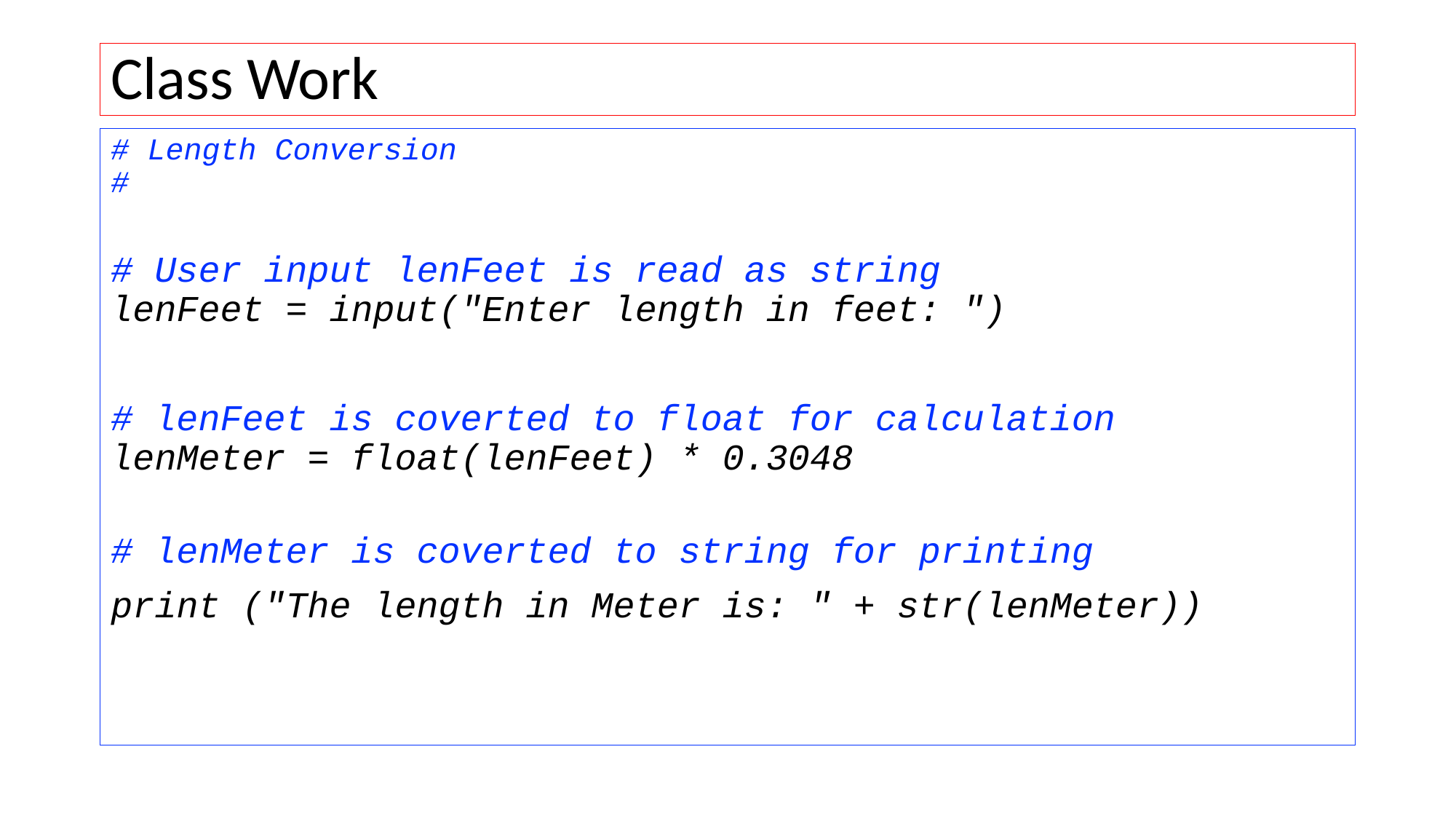

# Class Work
# Length Conversion #
# User input lenFeet is read as string lenFeet = input("Enter length in feet: ")

# lenFeet is coverted to float for calculation lenMeter = float(lenFeet) * 0.3048
# lenMeter is coverted to string for printing
print ("The length in Meter is: " + str(lenMeter))